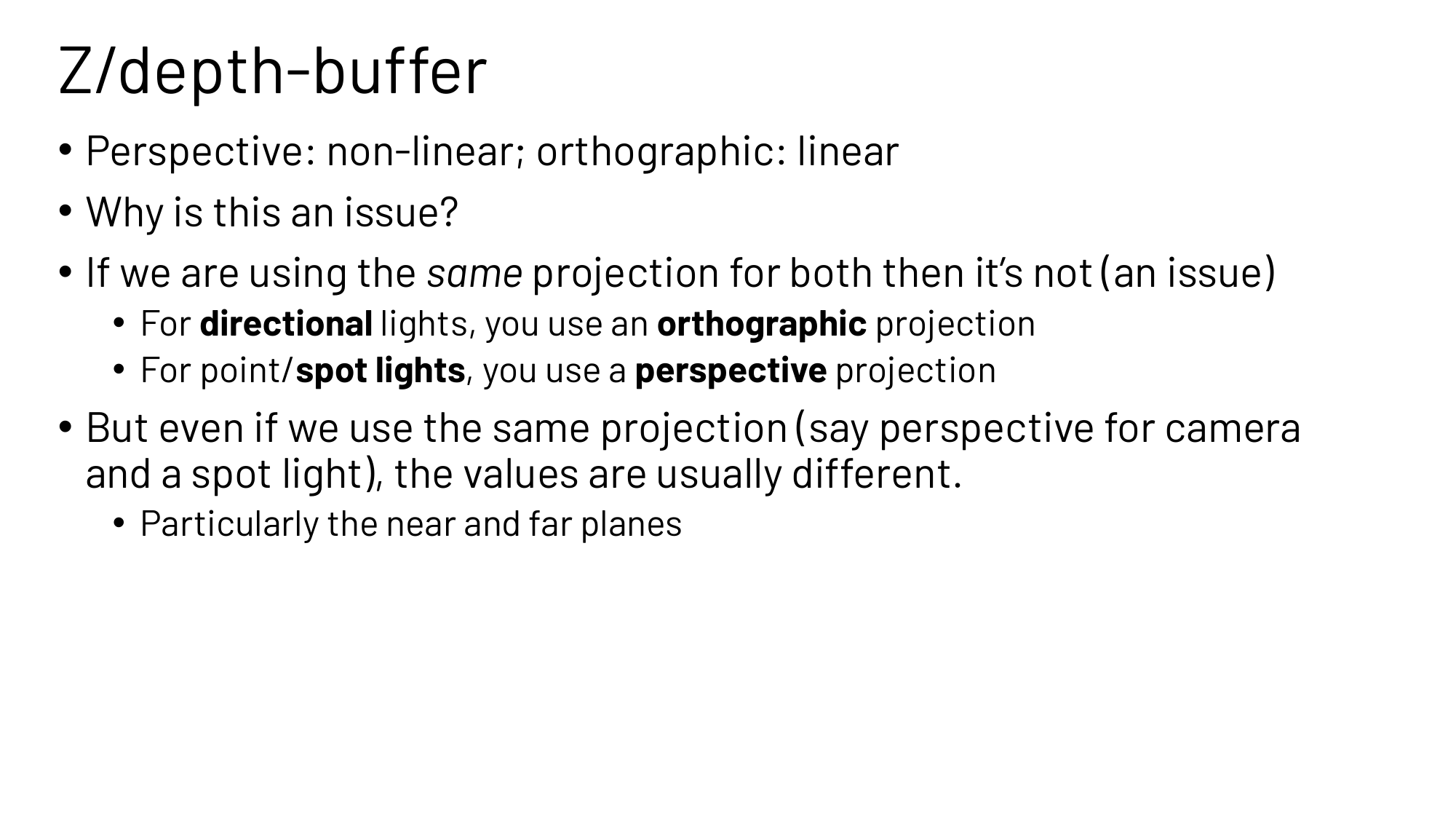

# Z/depth-buffer
Perspective: non-linear; orthographic: linear
Why is this an issue?
If we are using the same projection for both then it’s not (an issue)
For directional lights, you use an orthographic projection
For point/spot lights, you use a perspective projection
But even if we use the same projection (say perspective for camera and a spot light), the values are usually different.
Particularly the near and far planes